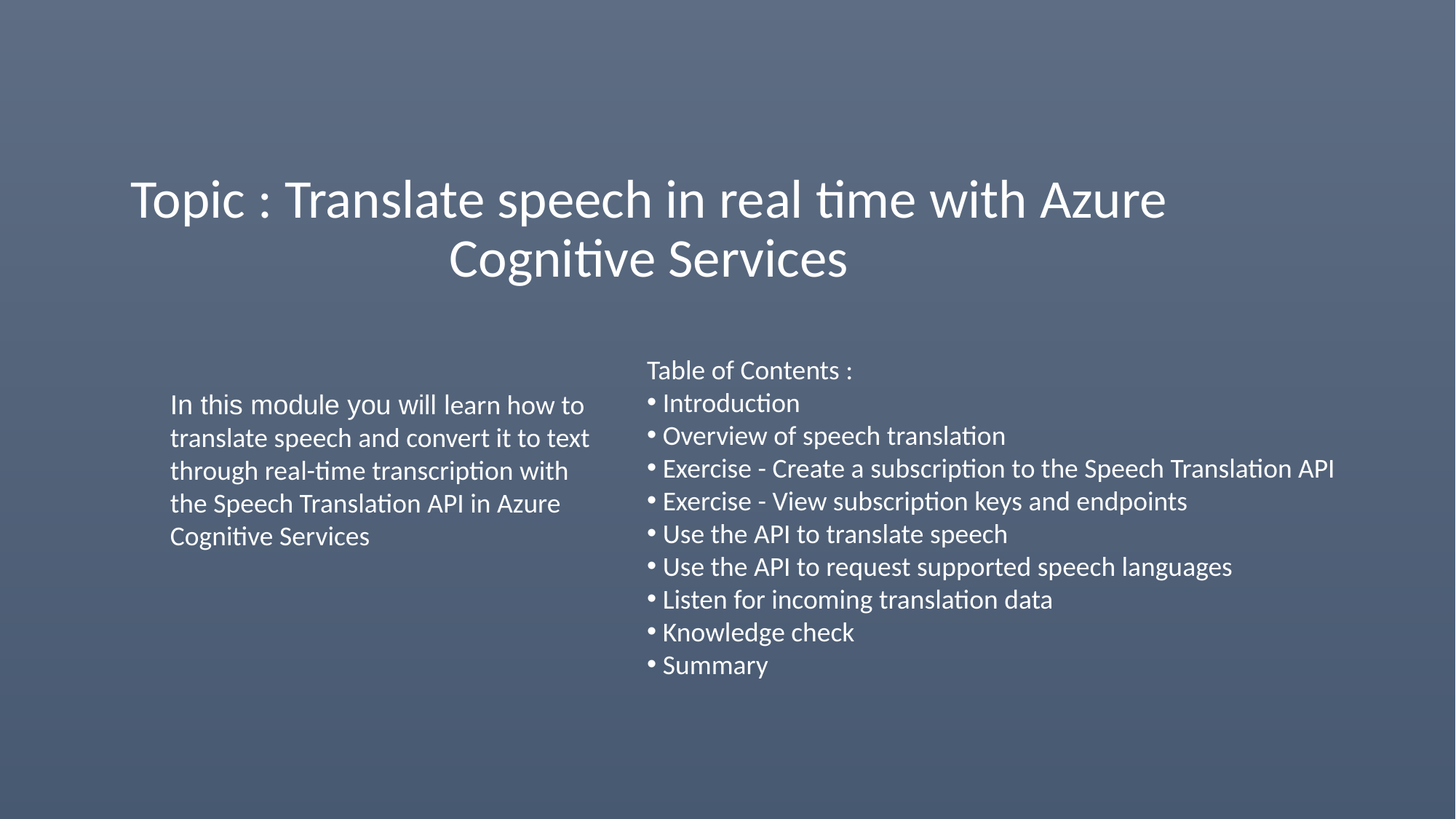

# Topic : Translate speech in real time with Azure Cognitive Services
Table of Contents :
 Introduction
 Overview of speech translation
 Exercise - Create a subscription to the Speech Translation API
 Exercise - View subscription keys and endpoints
 Use the API to translate speech
 Use the API to request supported speech languages
 Listen for incoming translation data
 Knowledge check
 Summary
In this module you will learn how to translate speech and convert it to text through real-time transcription with the Speech Translation API in Azure Cognitive Services